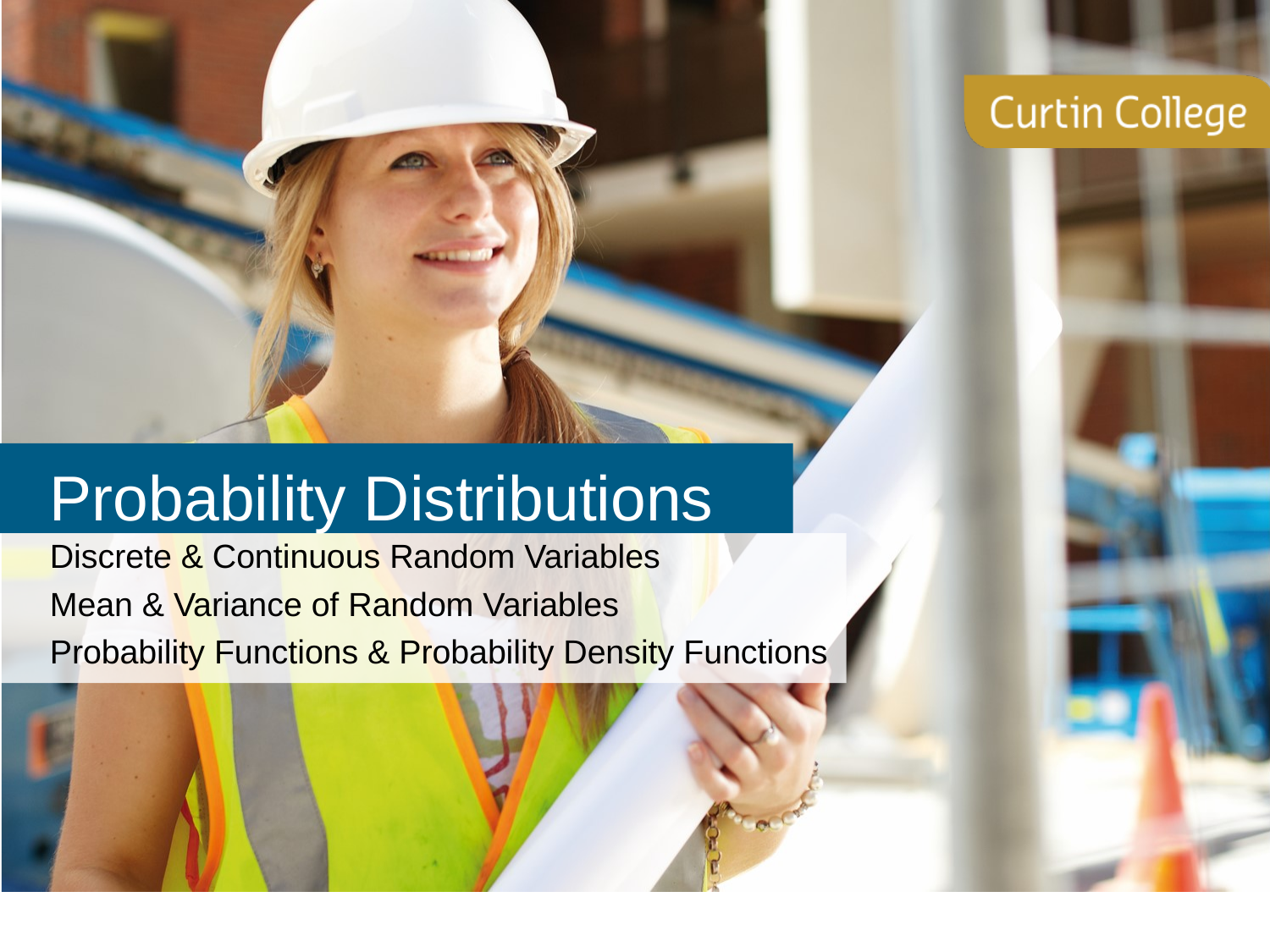

# Probability Distributions
Discrete & Continuous Random Variables
Mean & Variance of Random Variables
Probability Functions & Probability Density Functions